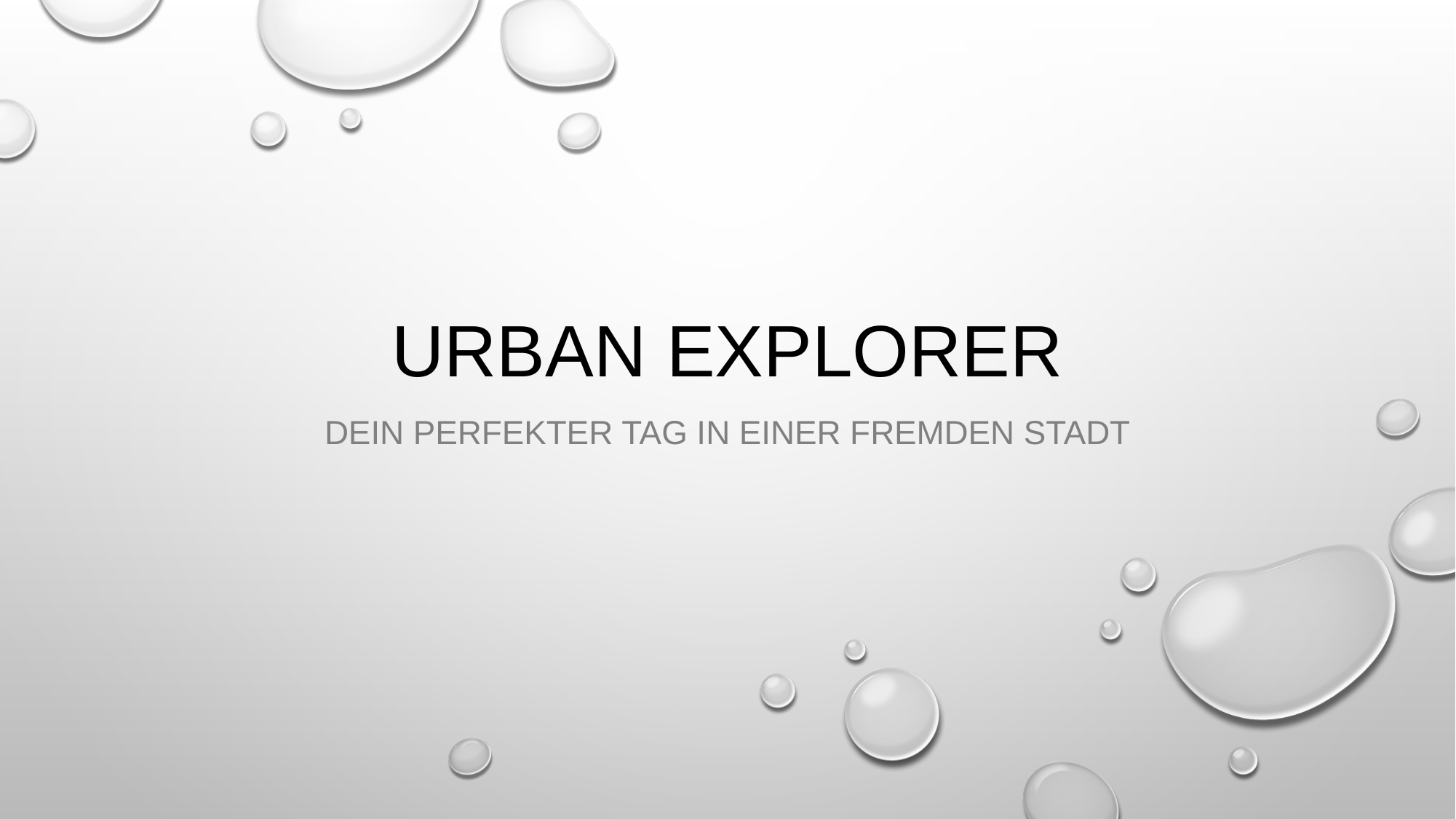

# Urban explorer
Dein perfekter tag in einer fremden stadt